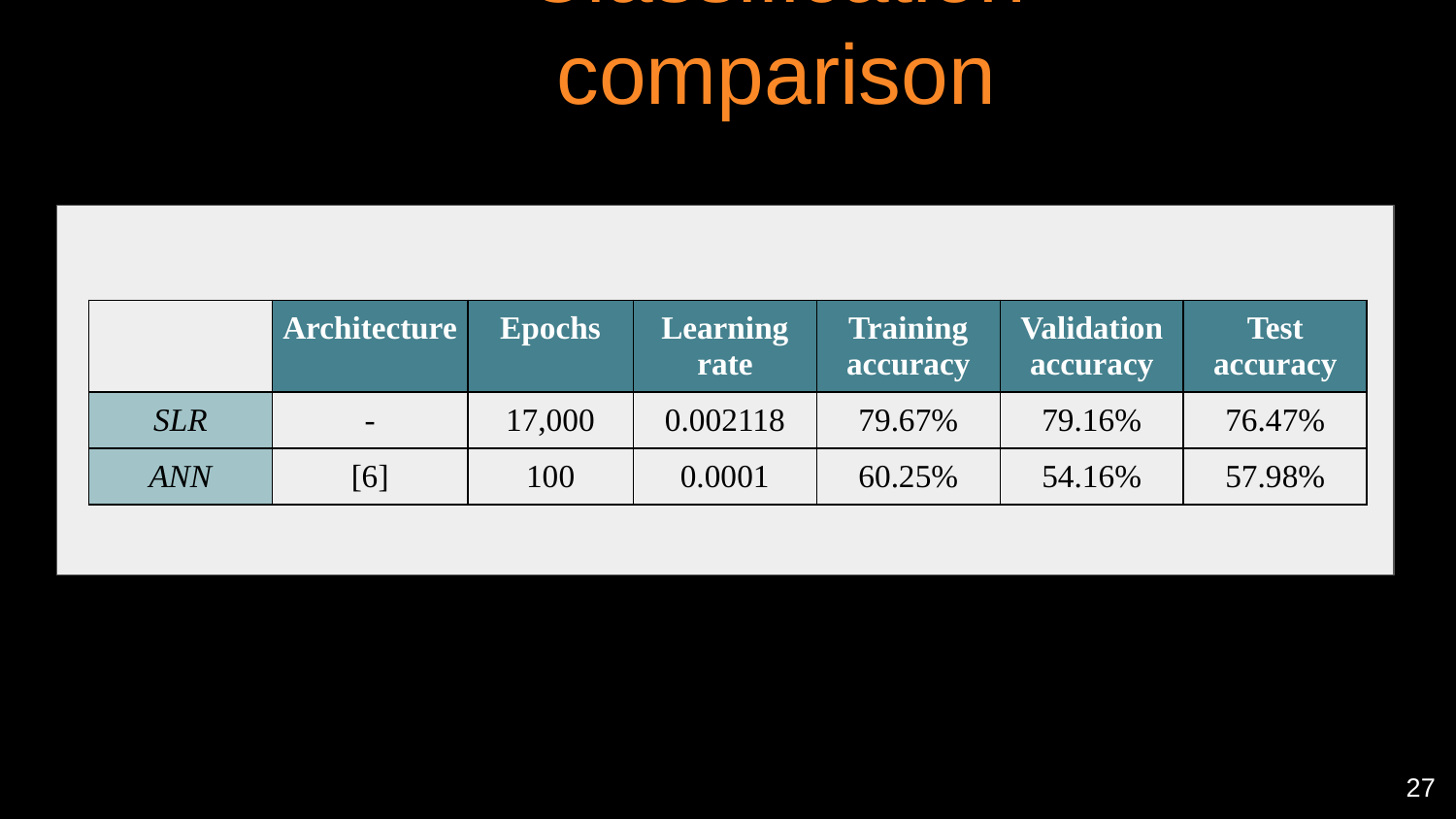

# Classification comparison

|  | Architecture | Epochs | Learning rate | Training accuracy | Validation accuracy | Test accuracy |
| --- | --- | --- | --- | --- | --- | --- |
| SLR | - | 17,000 | 0.002118 | 79.67% | 79.16% | 76.47% |
| ANN | [6] | 100 | 0.0001 | 60.25% | 54.16% | 57.98% |
27